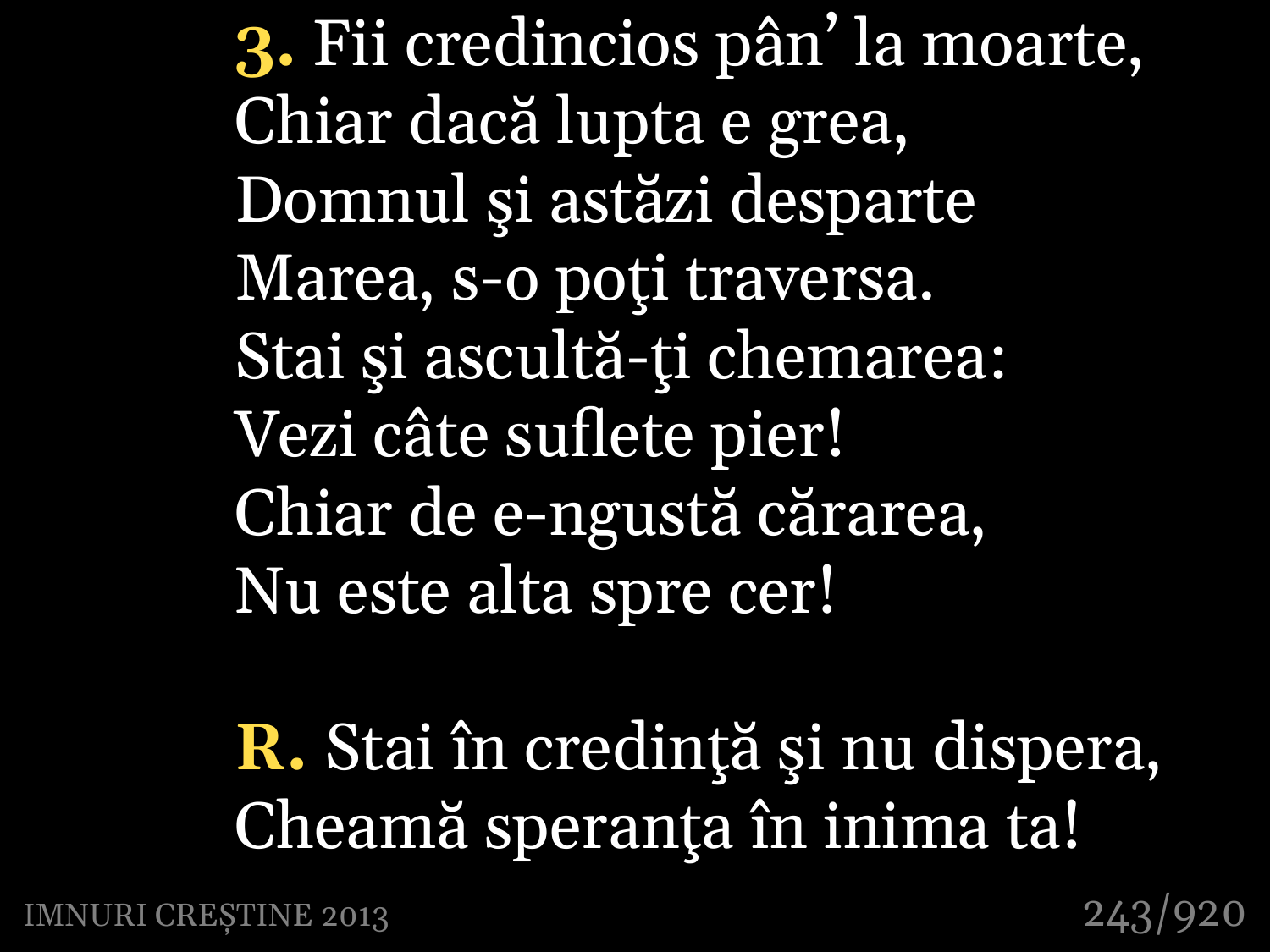

3. Fii credincios pân’ la moarte,
Chiar dacă lupta e grea,
Domnul şi astăzi desparte
Marea, s-o poţi traversa.
Stai şi ascultă-ţi chemarea:
Vezi câte suflete pier!
Chiar de e-ngustă cărarea,
Nu este alta spre cer!

R. Stai în credinţă şi nu dispera,
Cheamă speranţa în inima ta!
243/920
IMNURI CREȘTINE 2013